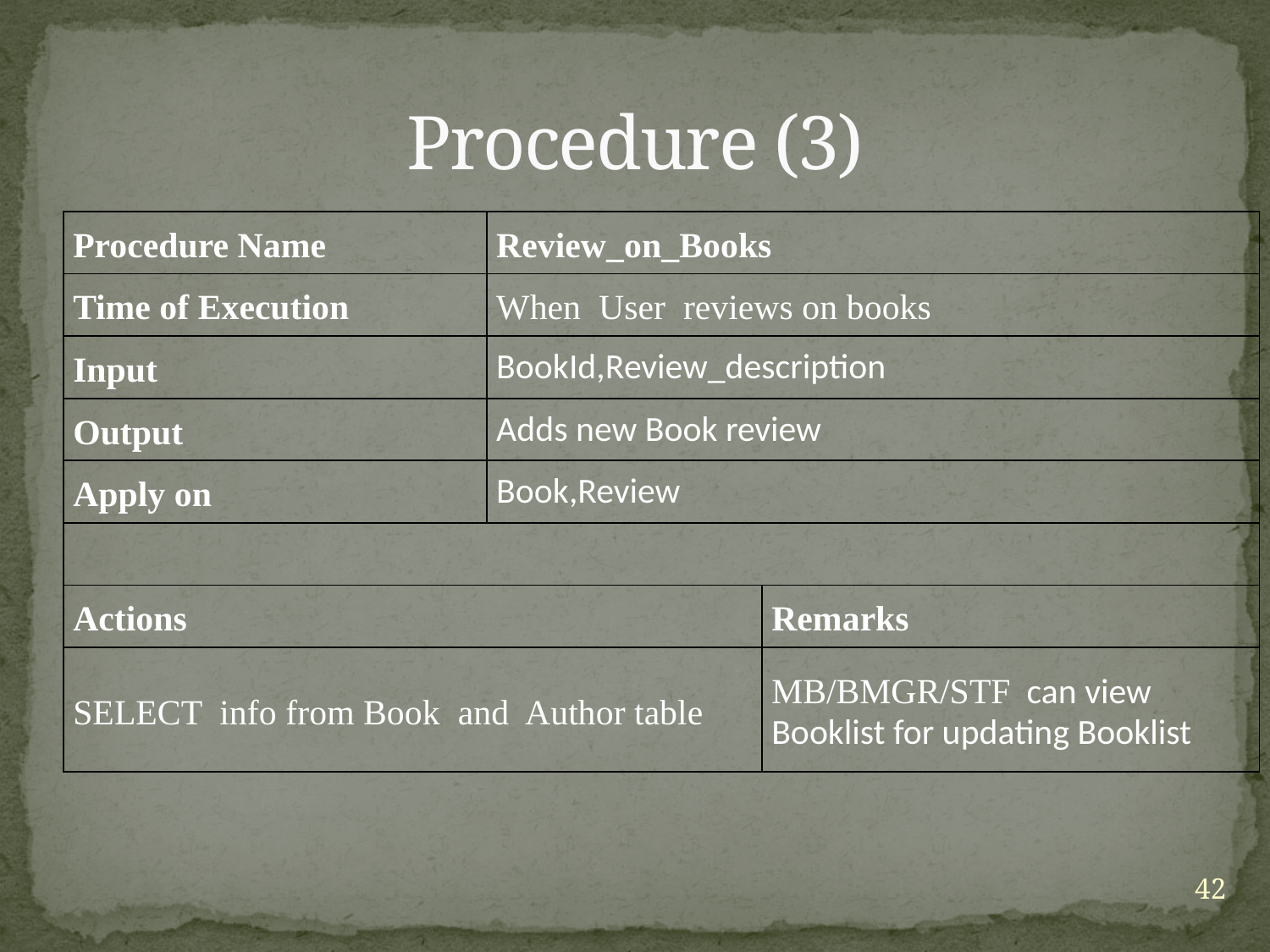

# Procedure (3)
| Procedure Name | Review\_on\_Books |  |
| --- | --- | --- |
| Time of Execution | When User reviews on books |  |
| Input | BookId,Review\_description |  |
| Output | Adds new Book review |  |
| Apply on | Book,Review |  |
|  |  |  |
| Actions |  | Remarks |
| SELECT info from Book and Author table |  | MB/BMGR/STF can view Booklist for updating Booklist |
42